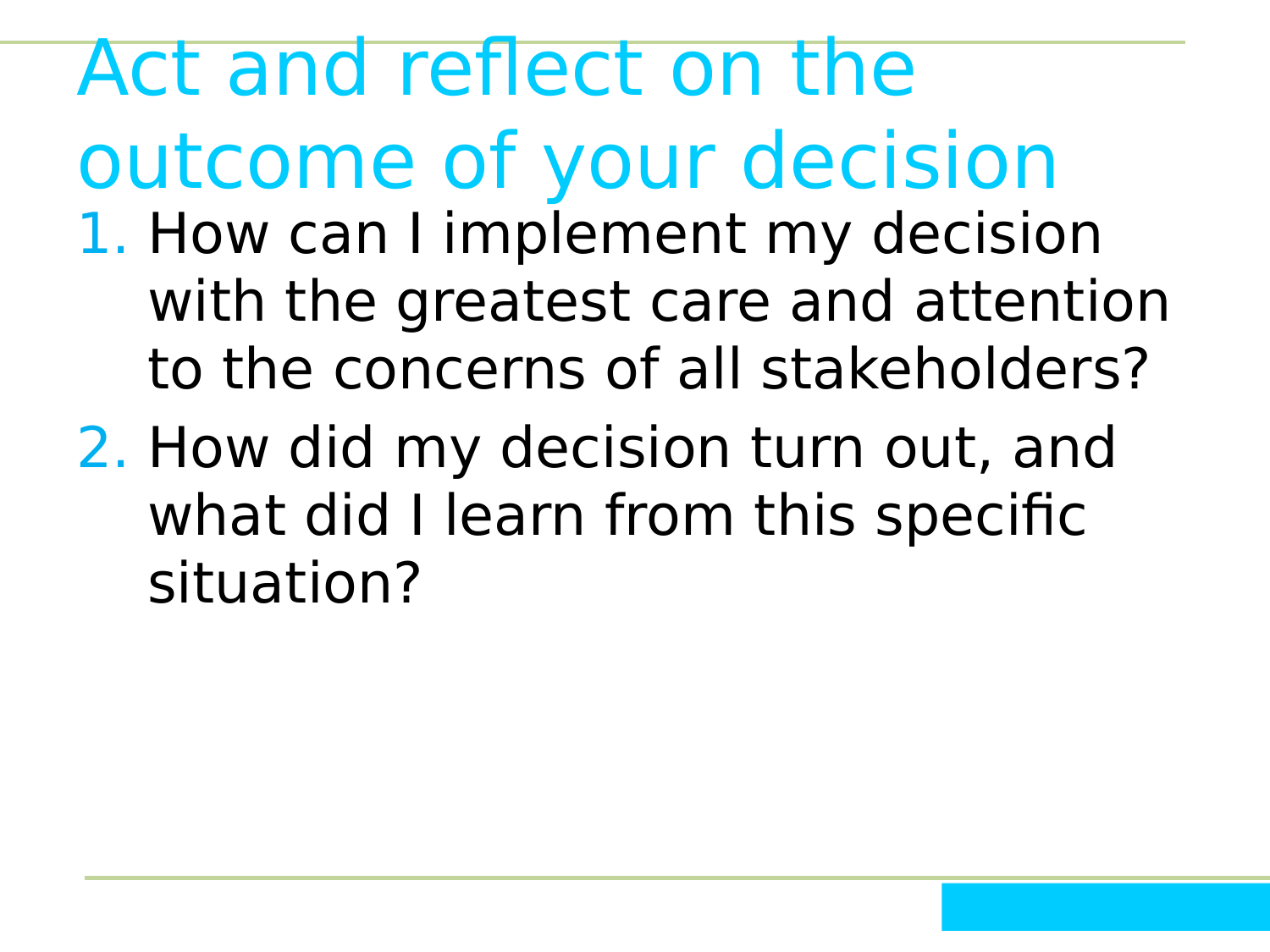

# Act and reflect on the outcome of your decision
How can I implement my decision with the greatest care and attention to the concerns of all stakeholders?
How did my decision turn out, and what did I learn from this specific situation?